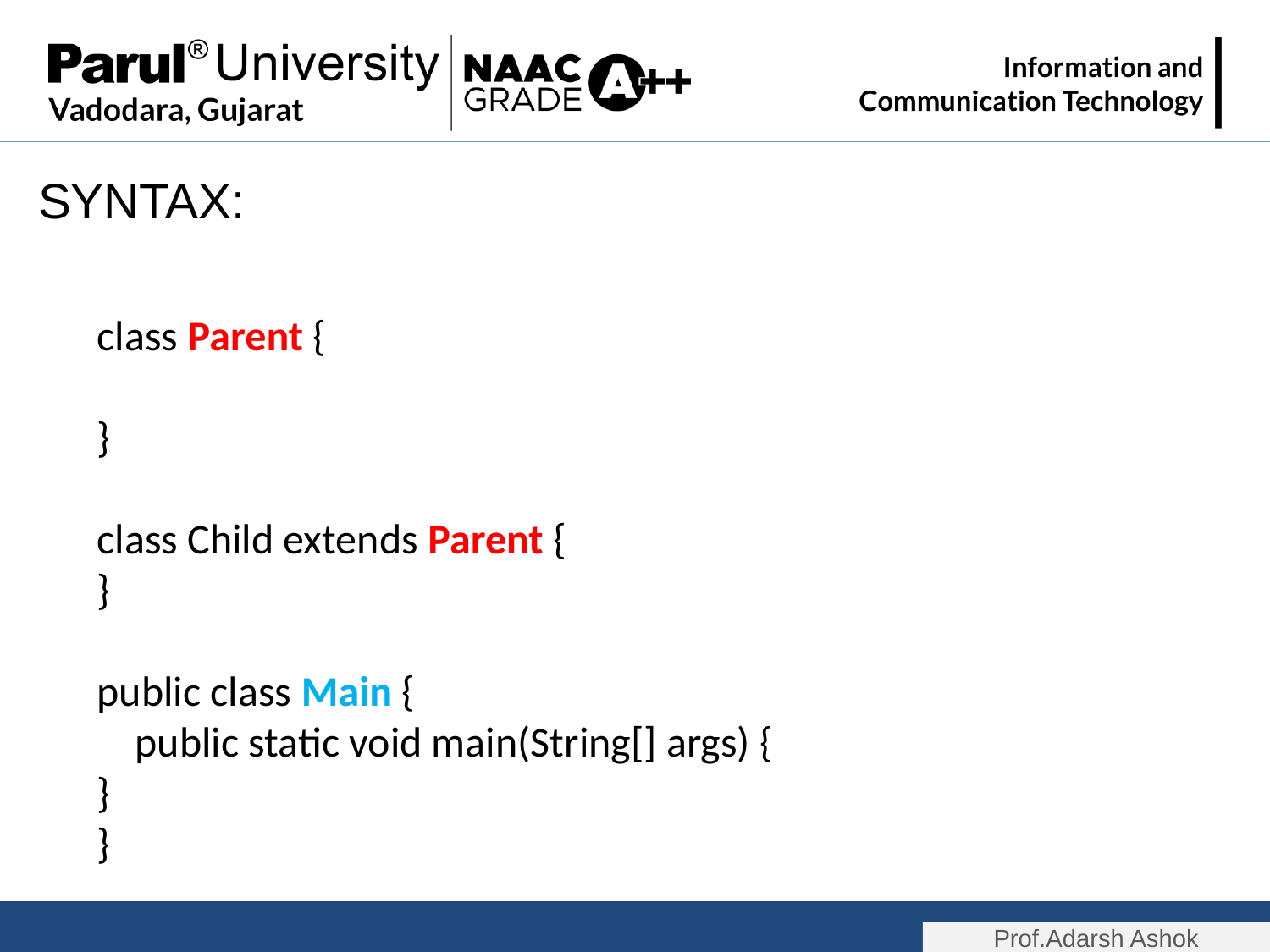

SYNTAX:
class Parent {

}

class Child extends Parent {
}

public class Main {
    public static void main(String[] args) {
}
}
Prof.Adarsh Ashok